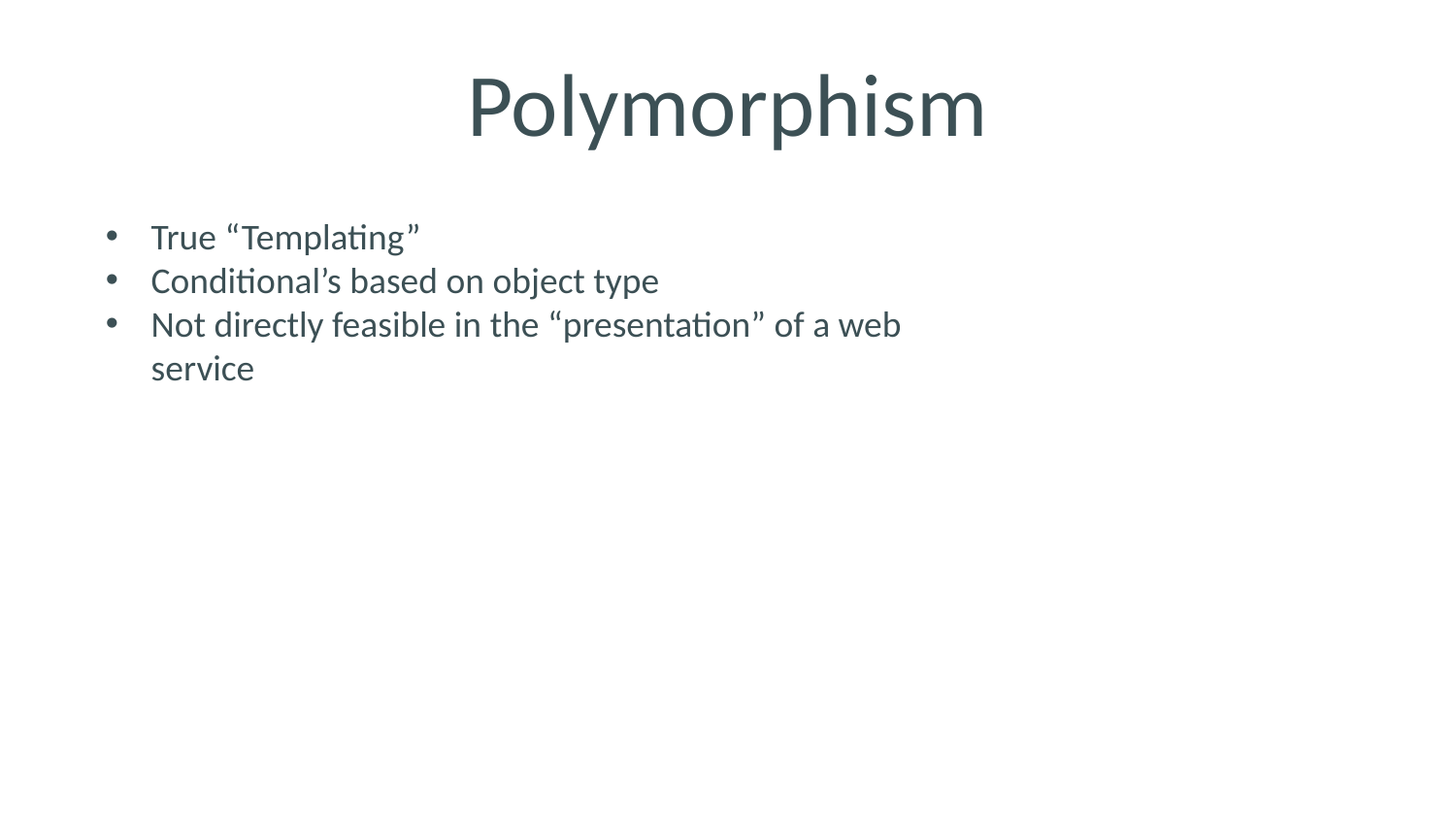

# Polymorphism
True “Templating”
Conditional’s based on object type
Not directly feasible in the “presentation” of a web service